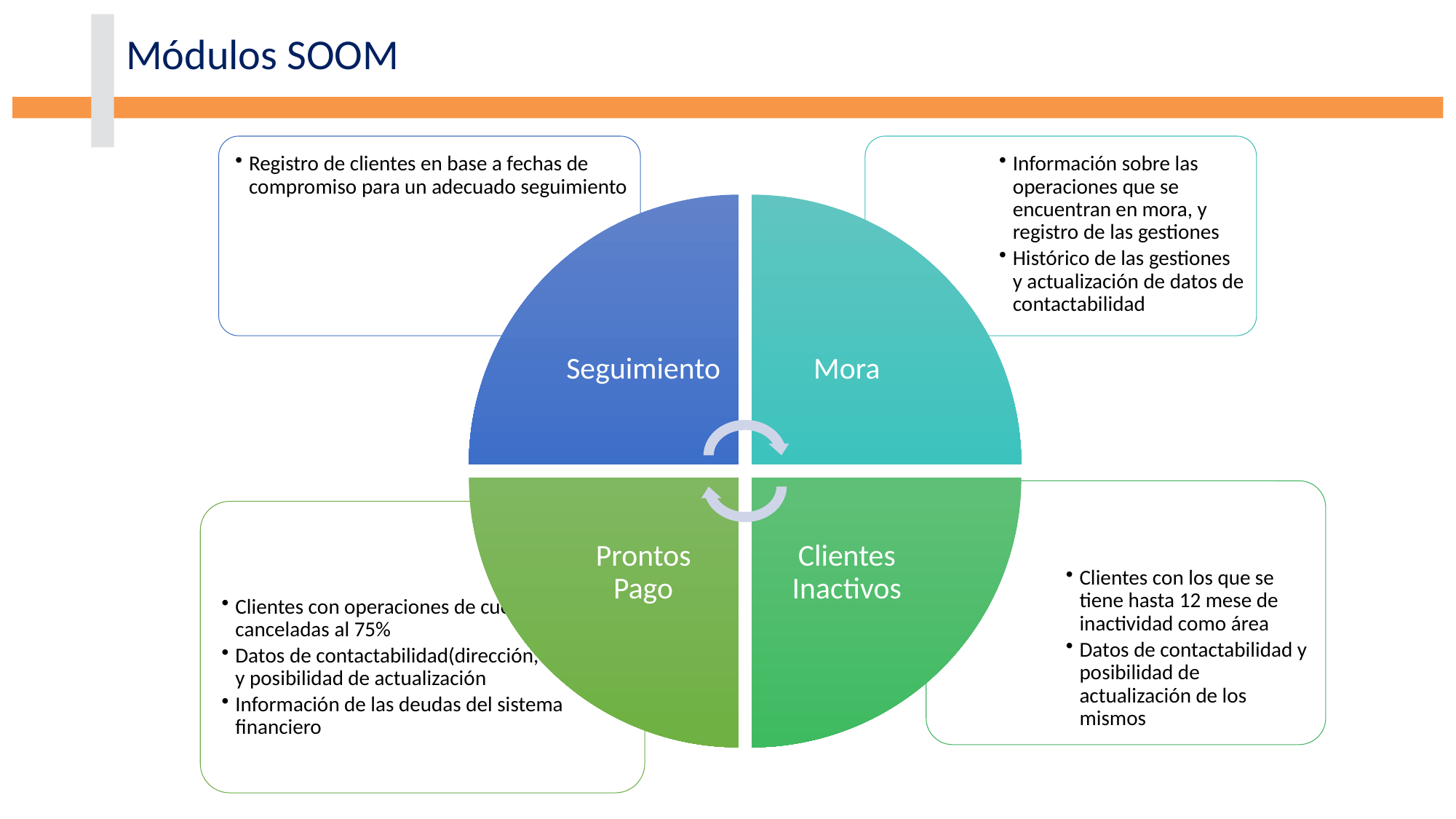

# Módulos SOOM

Clientes con los que se tiene hasta 12 mese de inactividad como área
Datos de contactabilidad y posibilidad de actualización de los mismos

Clientes con operaciones de cuotas canceladas al 75%
Datos de contactabilidad(dirección, teléfono) y posibilidad de actualización
Información de las deudas del sistema financiero

Información sobre las operaciones que se encuentran en mora, y registro de las gestiones
Histórico de las gestiones y actualización de datos de contactabilidad

Registro de clientes en base a fechas de compromiso para un adecuado seguimiento
Seguimiento
Mora
Clientes Inactivos
Prontos Pago